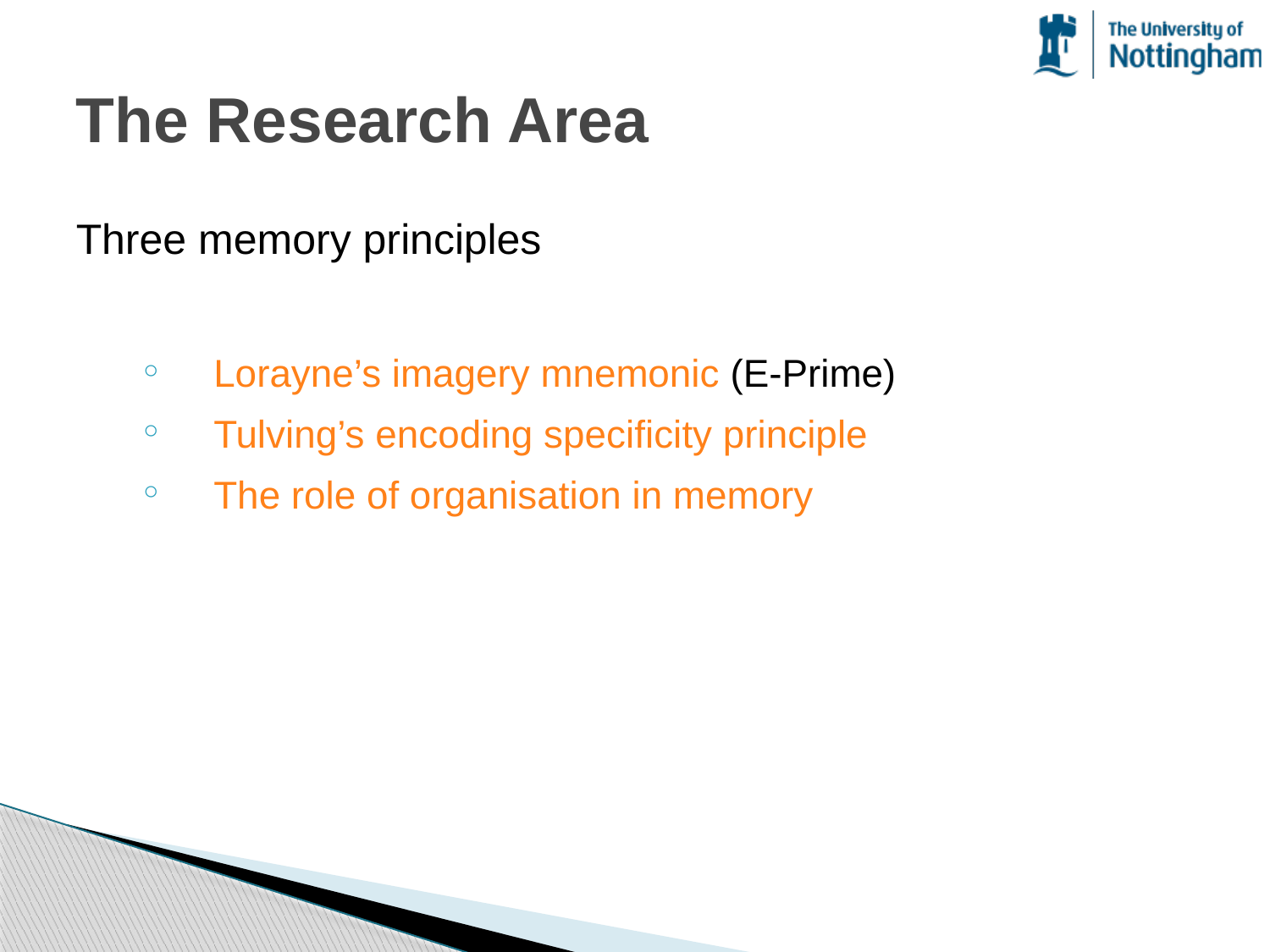

# The Research Area
Three memory principles

Lorayne’s imagery mnemonic (E-Prime)
Tulving’s encoding specificity principle (Paper & pencil)
The role of organisation in memory (Paper & pencil)